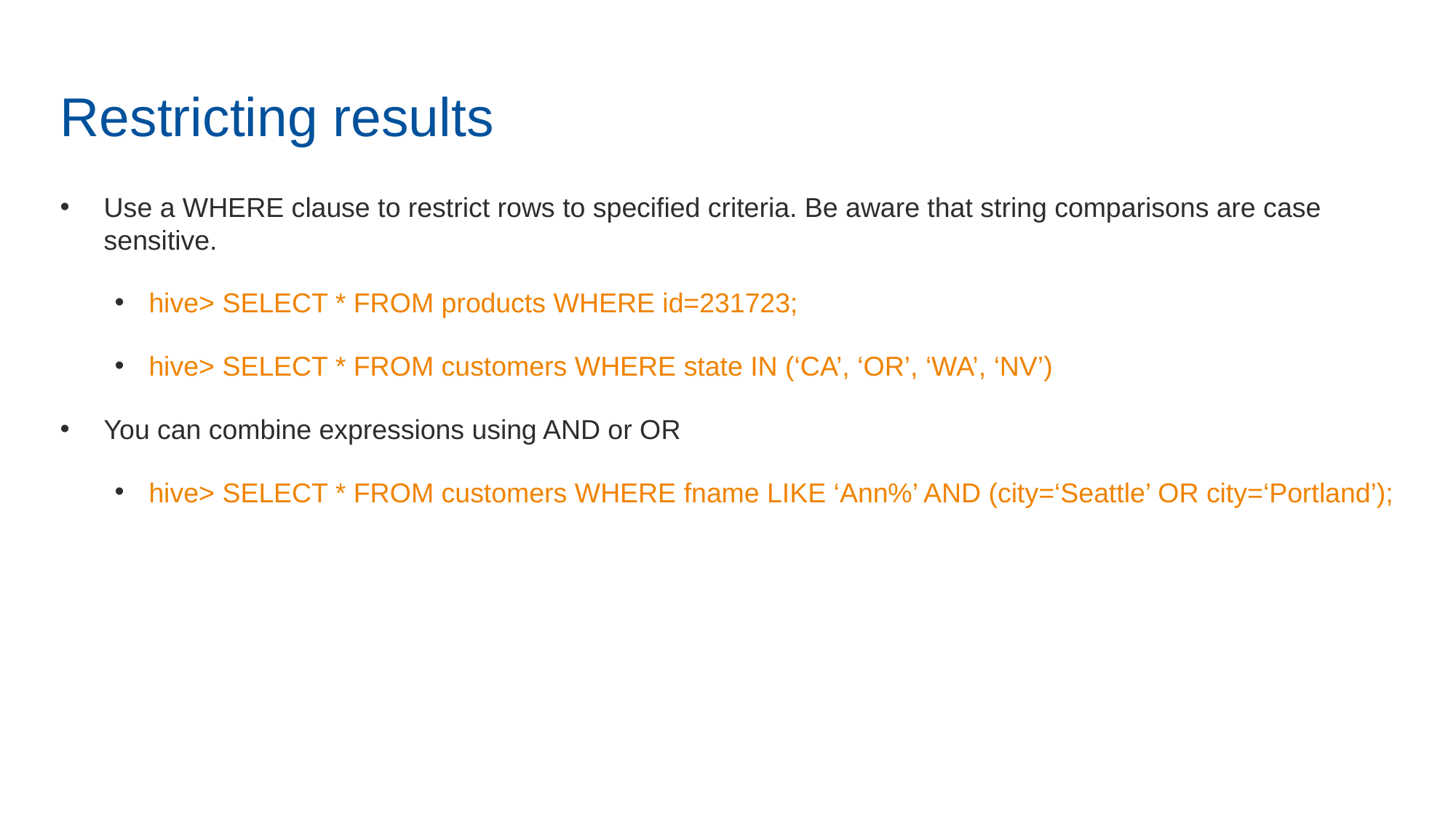

Restricting results
Use a WHERE clause to restrict rows to specified criteria. Be aware that string comparisons are case sensitive.
hive> SELECT * FROM products WHERE id=231723;
hive> SELECT * FROM customers WHERE state IN (‘CA’, ‘OR’, ‘WA’, ‘NV’)
You can combine expressions using AND or OR
hive> SELECT * FROM customers WHERE fname LIKE ‘Ann%’ AND (city=‘Seattle’ OR city=‘Portland’);